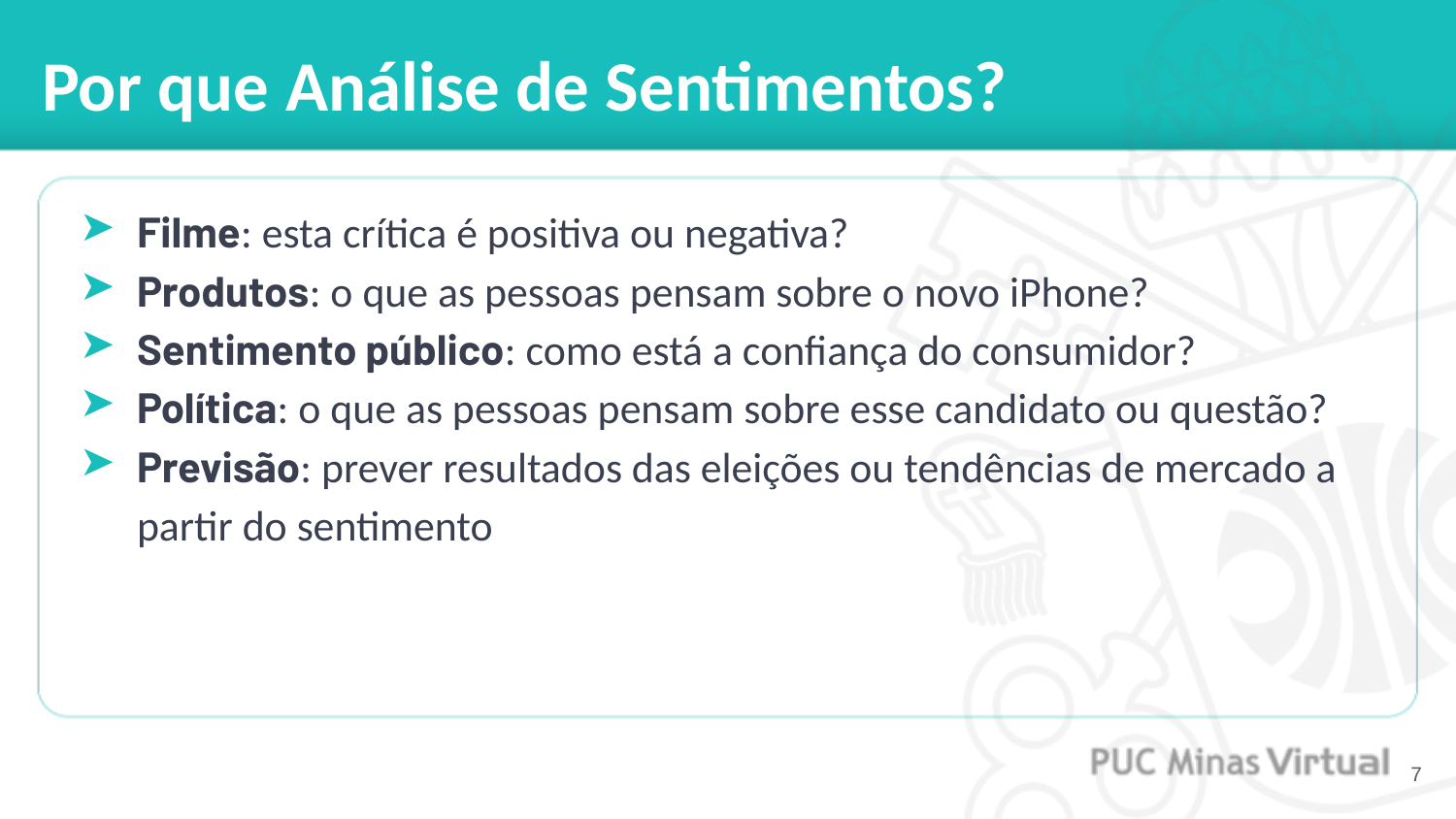

# Por que Análise de Sentimentos?
Filme: esta crítica é positiva ou negativa?
Produtos: o que as pessoas pensam sobre o novo iPhone?
Sentimento público: como está a confiança do consumidor?
Política: o que as pessoas pensam sobre esse candidato ou questão?
Previsão: prever resultados das eleições ou tendências de mercado a partir do sentimento
7